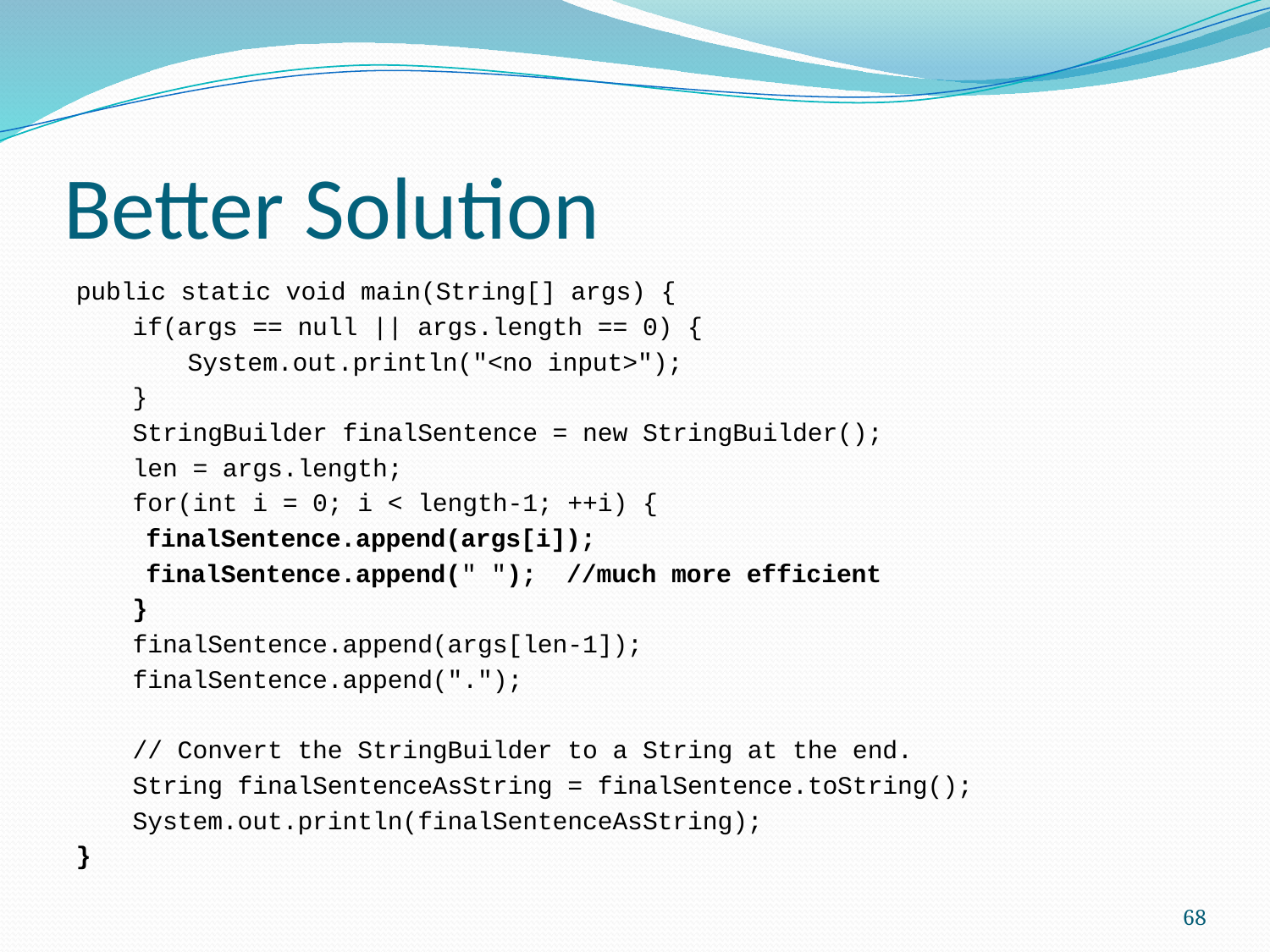

# Better Solution
public static void main(String[] args) {
if(args == null || args.length == 0) {
System.out.println("<no input>");
}
StringBuilder finalSentence = new StringBuilder();
len = args.length;
for(int i = 0; i < length-1; ++i) {
	finalSentence.append(args[i]);
	finalSentence.append(" ");  //much more efficient
}
finalSentence.append(args[len-1]);
finalSentence.append(".");

// Convert the StringBuilder to a String at the end.
String finalSentenceAsString = finalSentence.toString();
System.out.println(finalSentenceAsString);
}

68